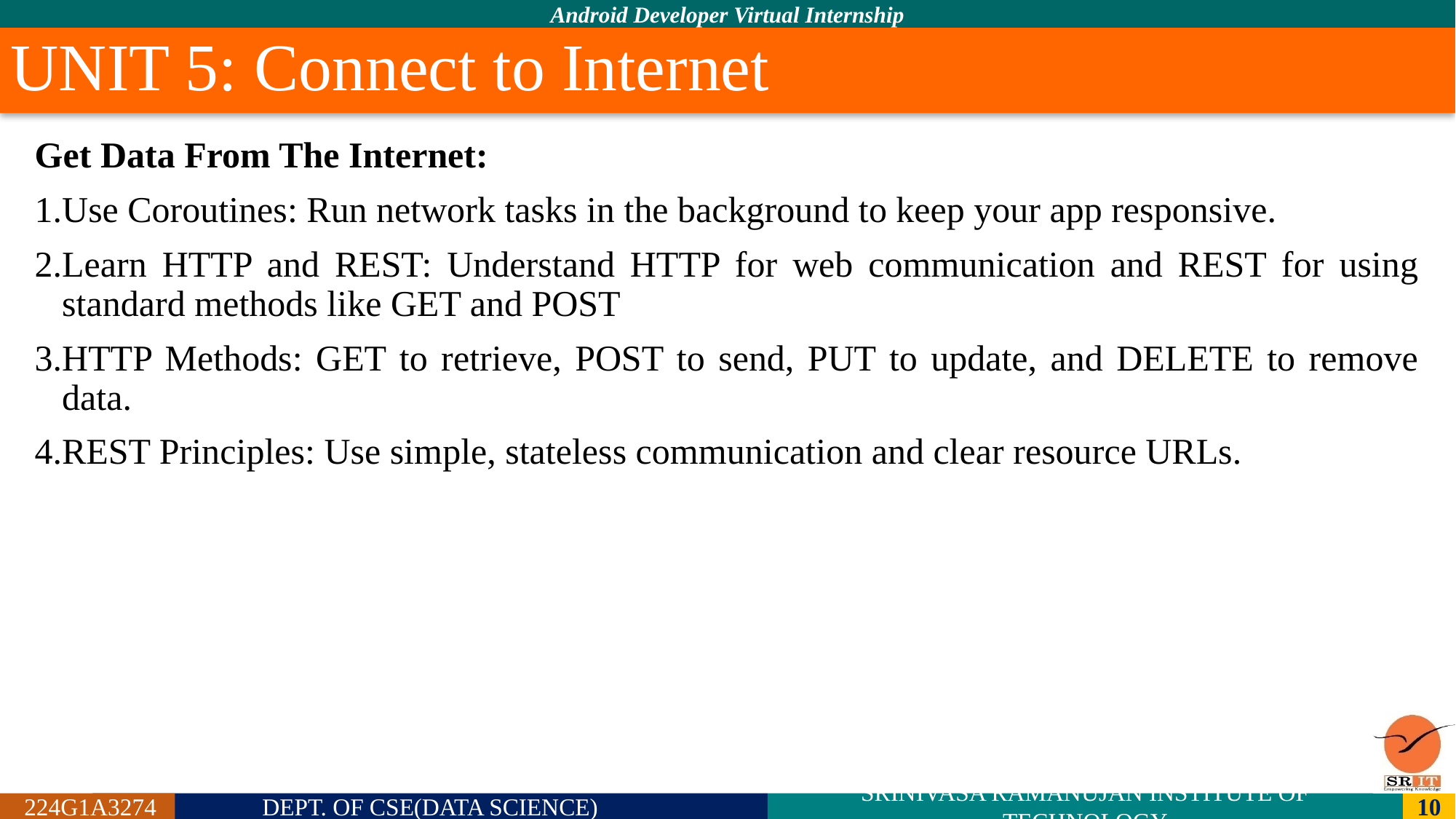

# UNIT 5: Connect to Internet
Get Data From The Internet:
Use Coroutines: Run network tasks in the background to keep your app responsive.
Learn HTTP and REST: Understand HTTP for web communication and REST for using standard methods like GET and POST
HTTP Methods: GET to retrieve, POST to send, PUT to update, and DELETE to remove data.
REST Principles: Use simple, stateless communication and clear resource URLs.